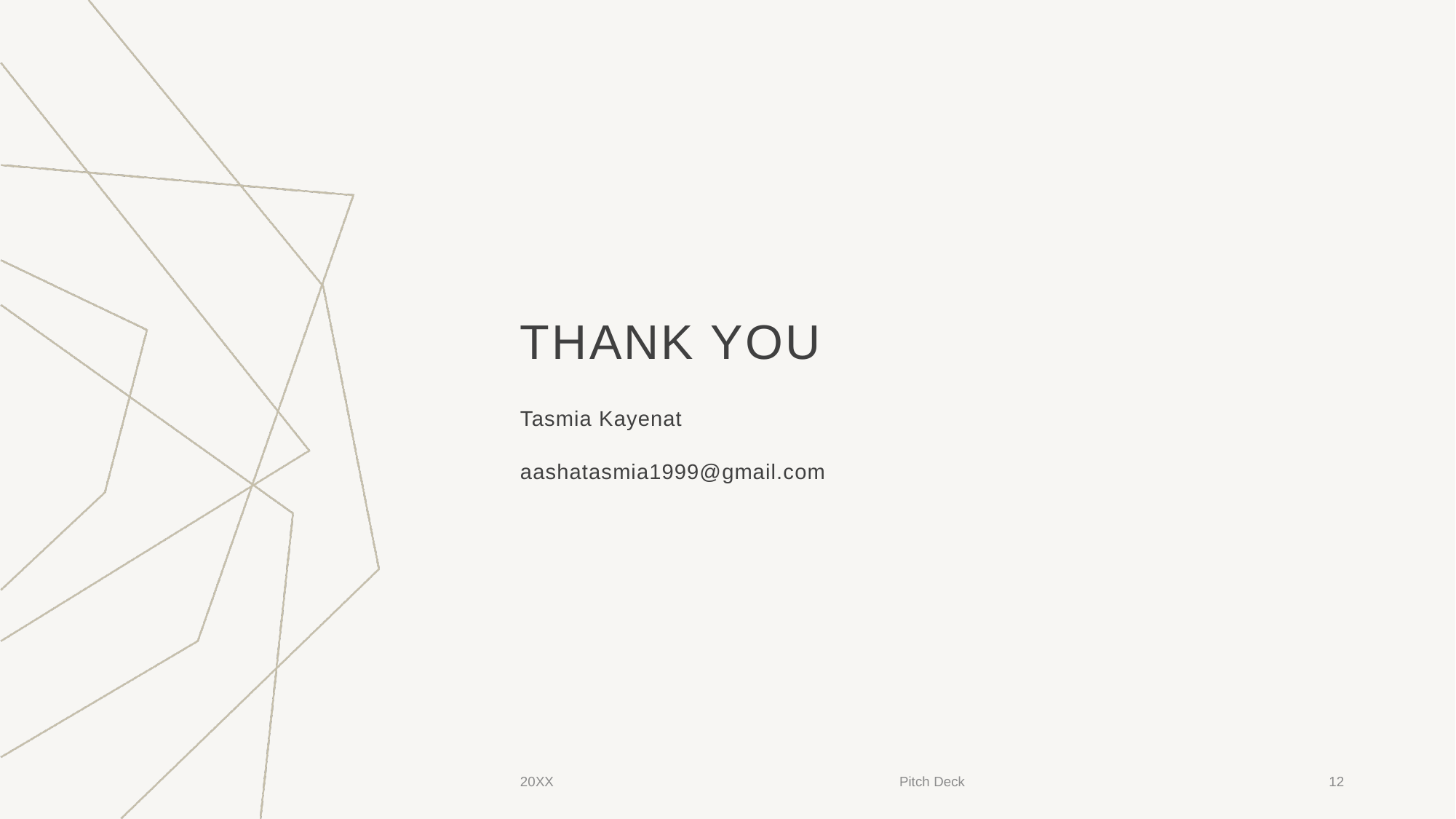

# THANK YOU
Tasmia Kayenat
aashatasmia1999@gmail.com
20XX
Pitch Deck
12